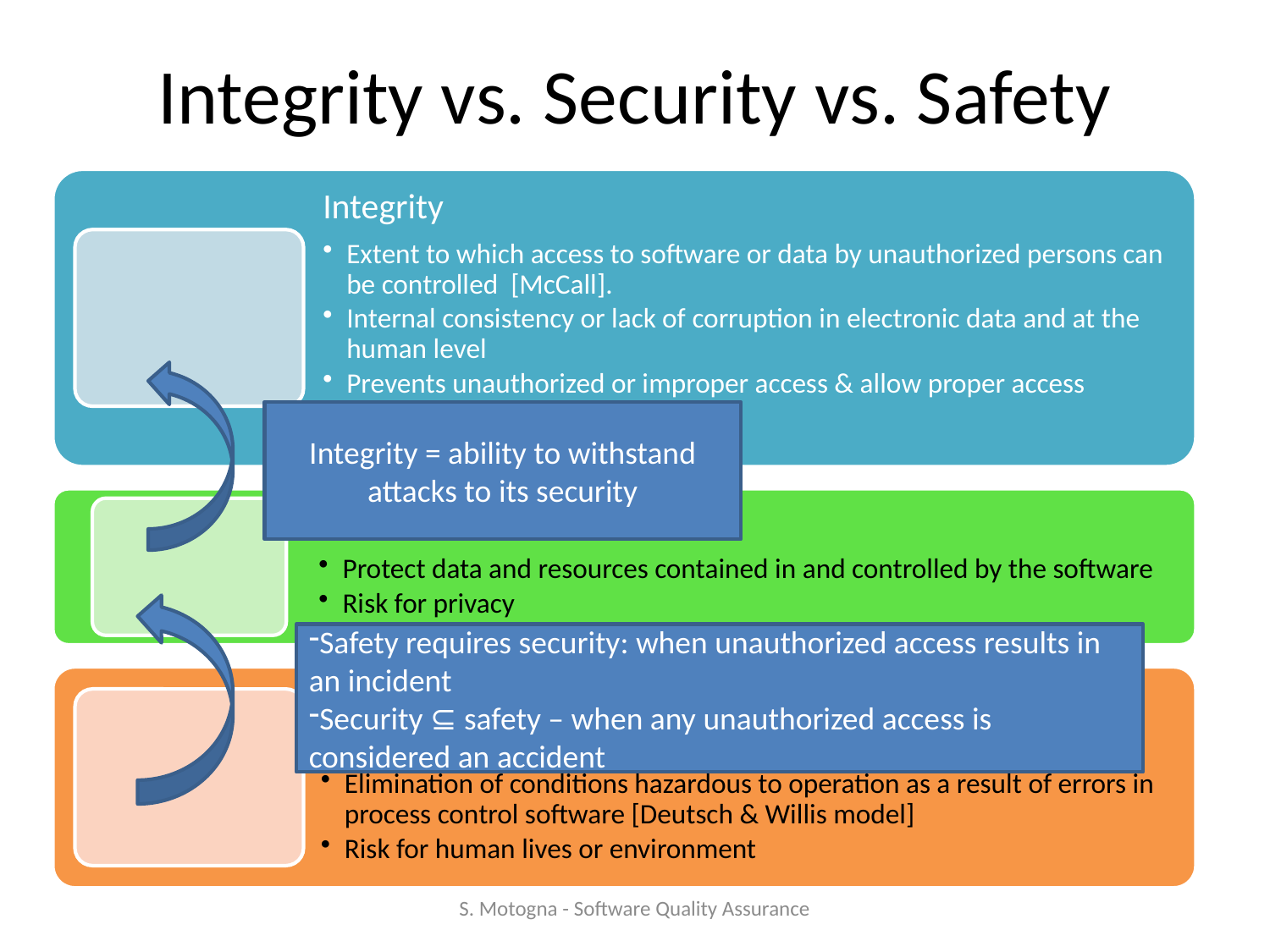

# Integrity vs. Security vs. Safety
Integrity
Extent to which access to software or data by unauthorized persons can be controlled  [McCall].
Internal consistency or lack of corruption in electronic data and at the human level
Prevents unauthorized or improper access & allow proper access
Security
Protect data and resources contained in and controlled by the software
Risk for privacy
Safety
Freedom from software hazards
Elimination of conditions hazardous to operation as a result of errors in process control software [Deutsch & Willis model]
Risk for human lives or environment

Integrity = ability to withstand attacks to its security

Safety requires security: when unauthorized access results in an incident
Security ⊆ safety – when any unauthorized access is considered an accident
S. Motogna - Software Quality Assurance